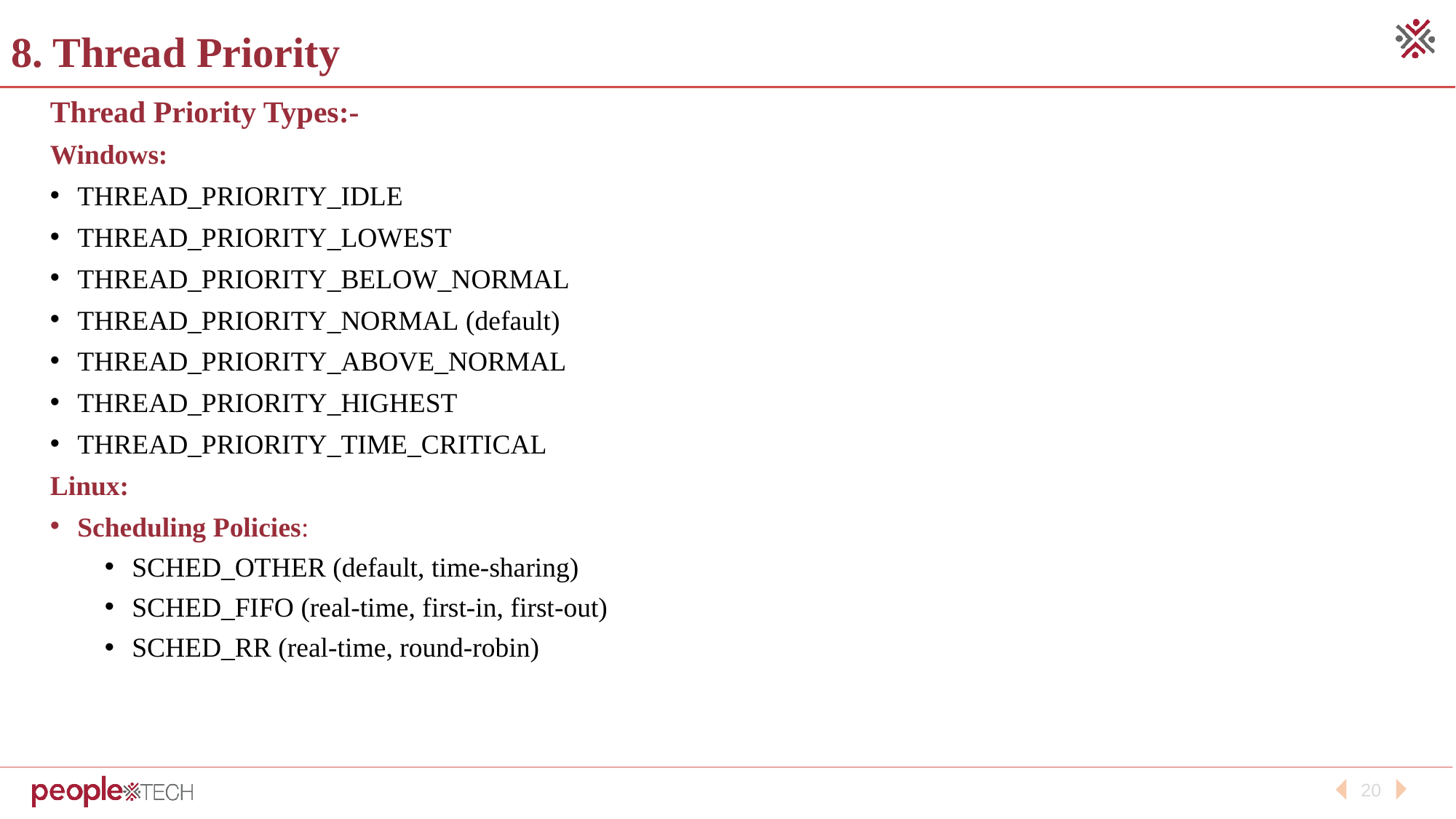

# 8. Thread Priority
Thread Priority Types:-
Windows:
THREAD_PRIORITY_IDLE
THREAD_PRIORITY_LOWEST
THREAD_PRIORITY_BELOW_NORMAL
THREAD_PRIORITY_NORMAL (default)
THREAD_PRIORITY_ABOVE_NORMAL
THREAD_PRIORITY_HIGHEST
THREAD_PRIORITY_TIME_CRITICAL
Linux:
Scheduling Policies:
SCHED_OTHER (default, time-sharing)
SCHED_FIFO (real-time, first-in, first-out)
SCHED_RR (real-time, round-robin)